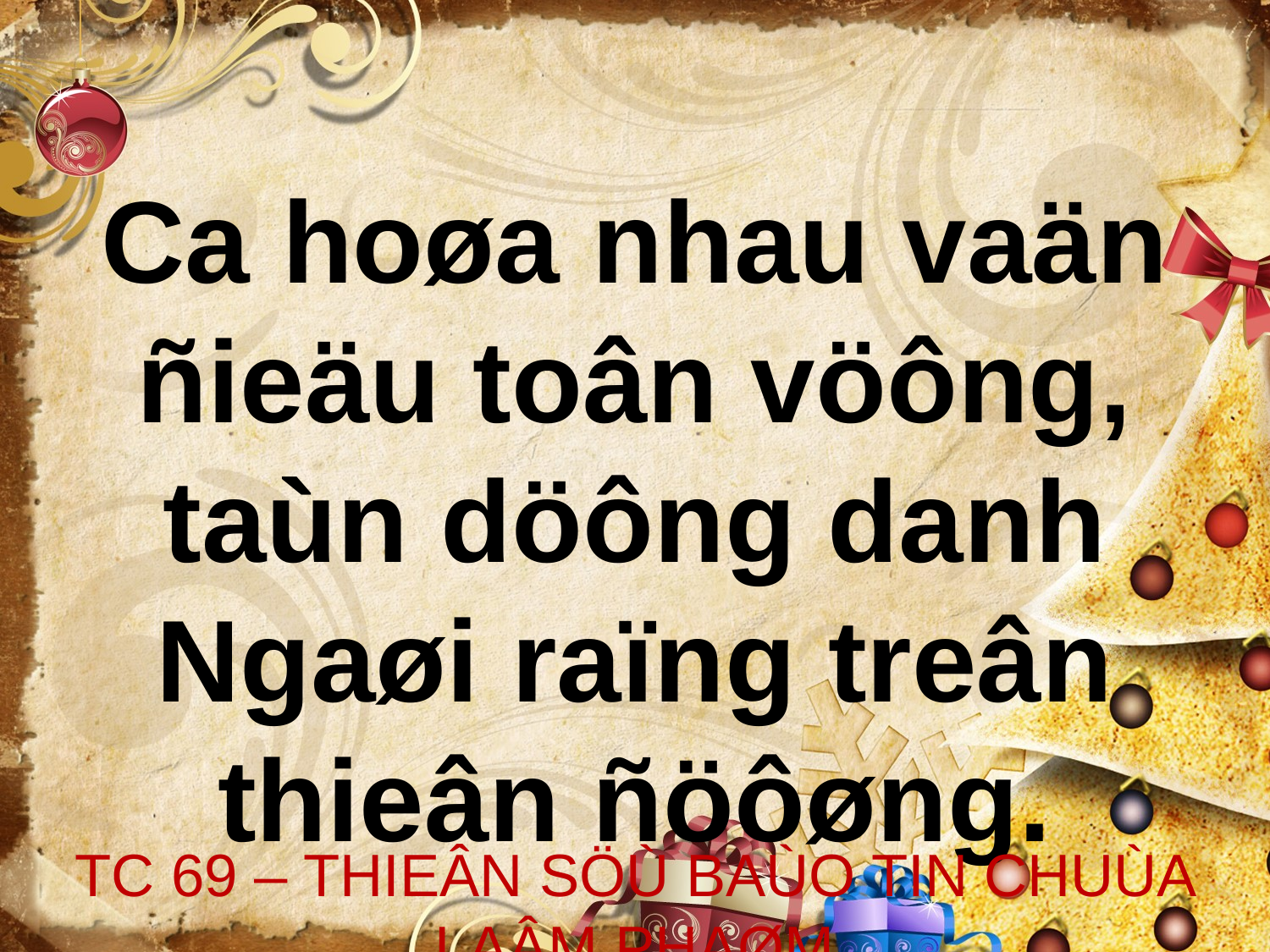

Ca hoøa nhau vaän ñieäu toân vöông, taùn döông danh Ngaøi raïng treân thieân ñöôøng.
TC 69 – THIEÂN SÖÙ BAÙO TIN CHUÙA LAÂM PHAØM